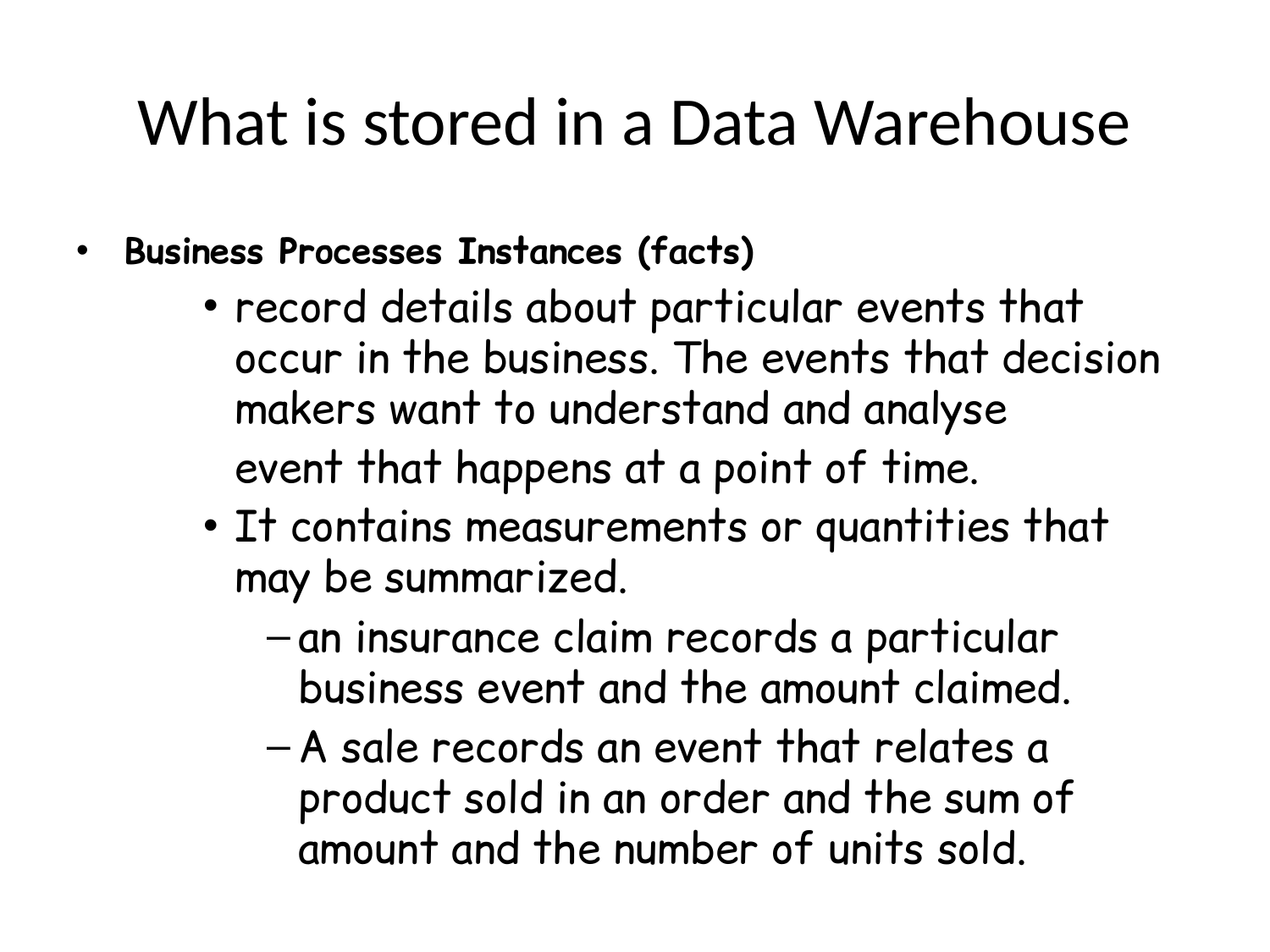

# What is stored in a Data Warehouse
Business Processes Instances (facts)
record details about particular events that occur in the business. The events that decision makers want to understand and analyse
	event that happens at a point of time.
It contains measurements or quantities that may be summarized.
an insurance claim records a particular business event and the amount claimed.
A sale records an event that relates a product sold in an order and the sum of amount and the number of units sold.